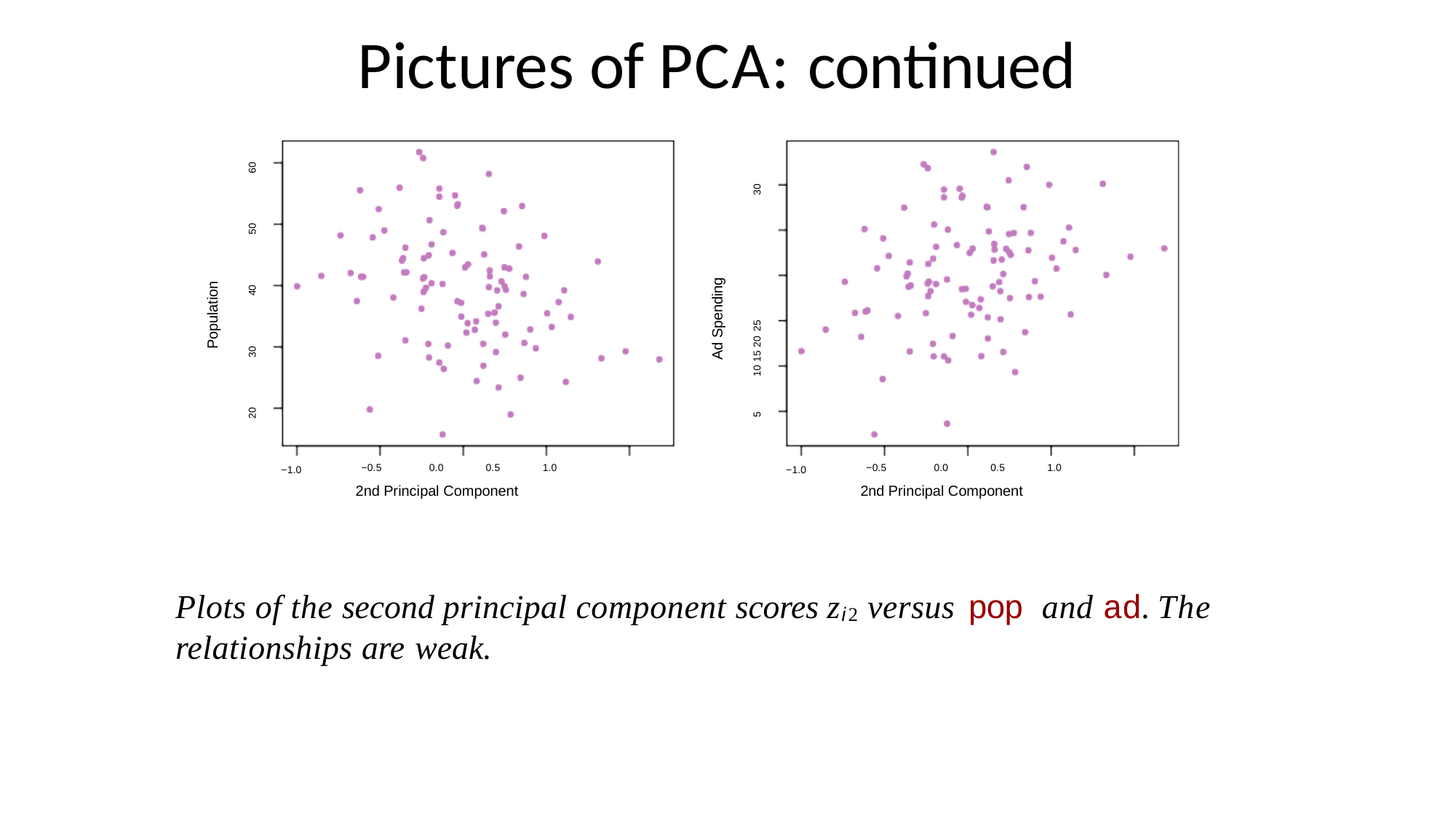

# Pictures of PCA: continued

60
30
50
10 15 20 25
Ad Spending
Population
40
30
20
5

−0.5	0.0	0.5	1.0

2nd Principal Component

−0.5	0.0	0.5	1.0

2nd Principal Component
−1.0
−1.0
Plots of the second principal component scores zi2 versus pop and ad. The relationships are weak.